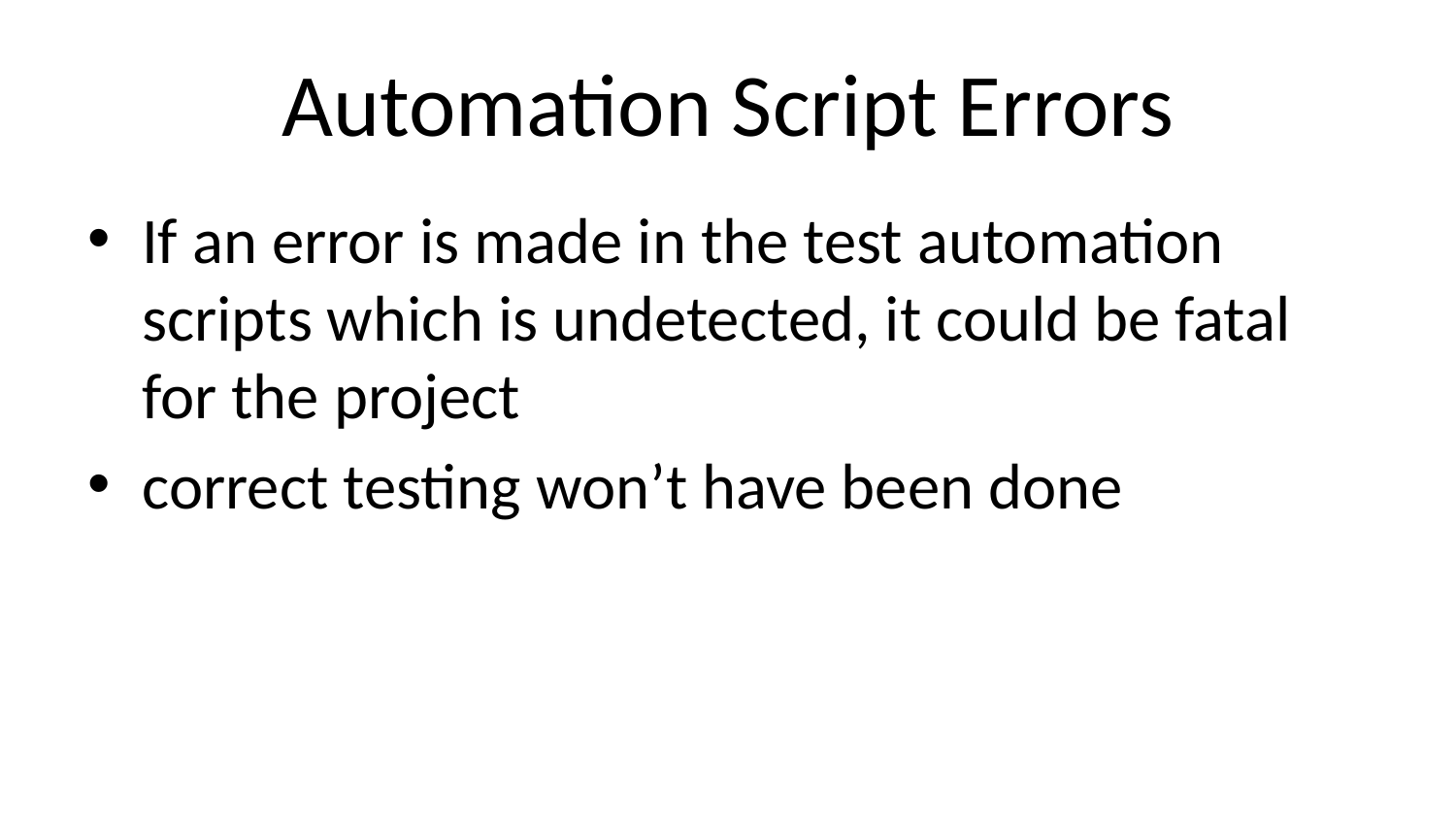

# Automation Script Errors
If an error is made in the test automation scripts which is undetected, it could be fatal for the project
correct testing won’t have been done